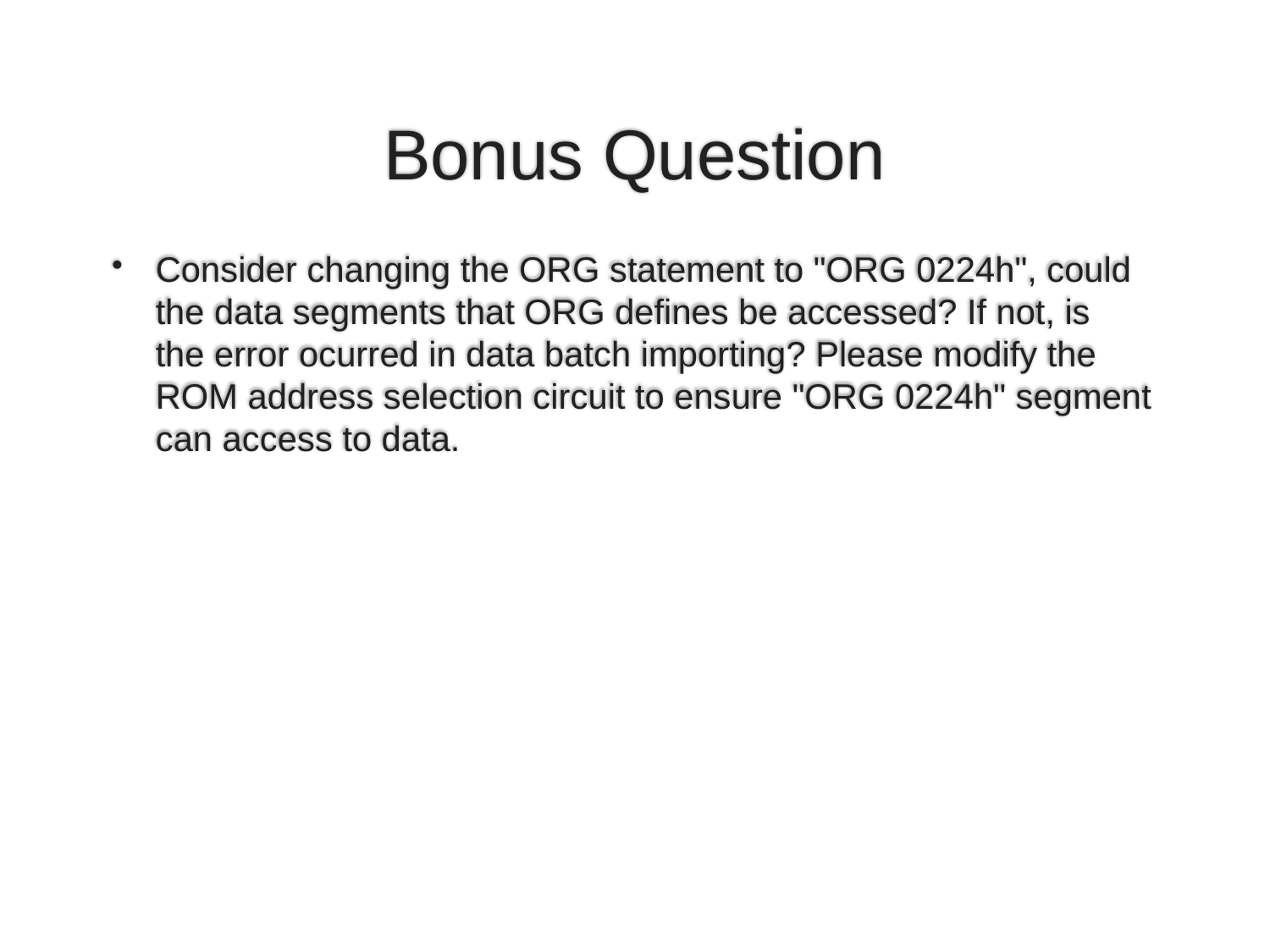

# Bonus Question
Consider changing the ORG statement to "ORG 0224h", could the data segments that ORG defines be accessed? If not, is the error ocurred in data batch importing? Please modify the ROM address selection circuit to ensure "ORG 0224h" segment can access to data.